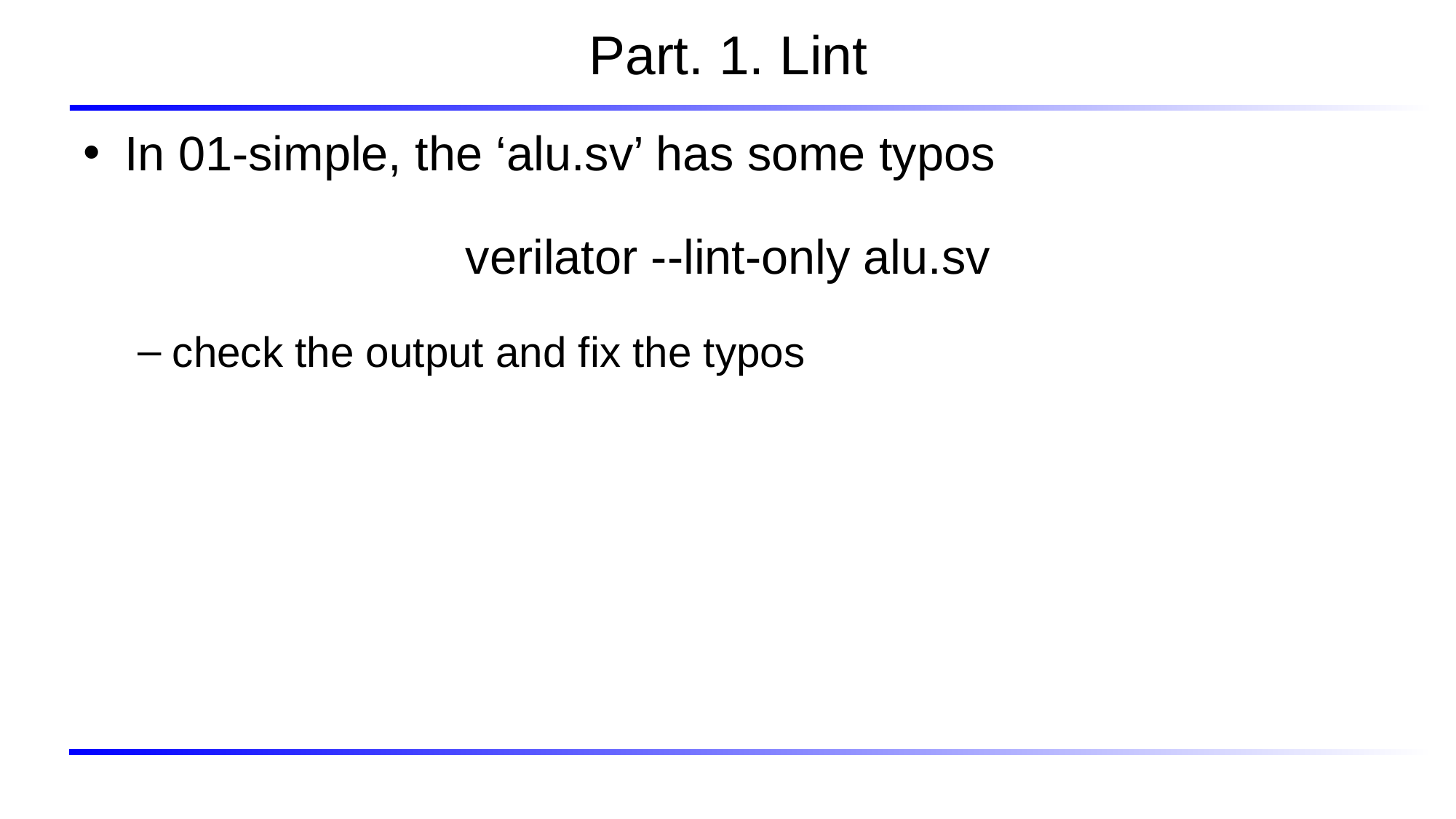

# Part. 1. Lint
In 01-simple, the ‘alu.sv’ has some typos

check the output and fix the typos
verilator --lint-only alu.sv